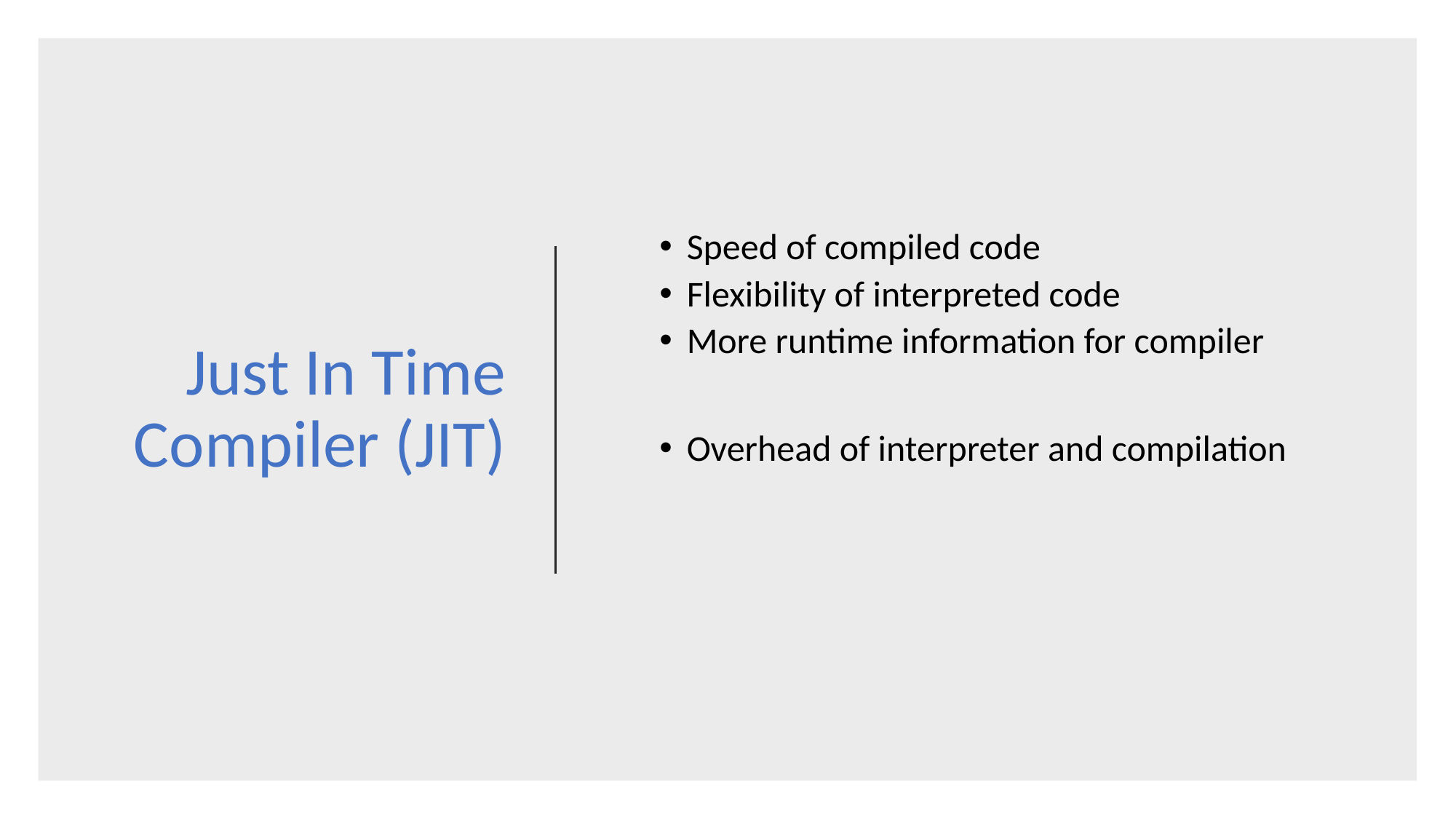

# Just In Time Compiler (JIT)
Speed of compiled code
Flexibility of interpreted code
More runtime information for compiler

Overhead of interpreter and compilation